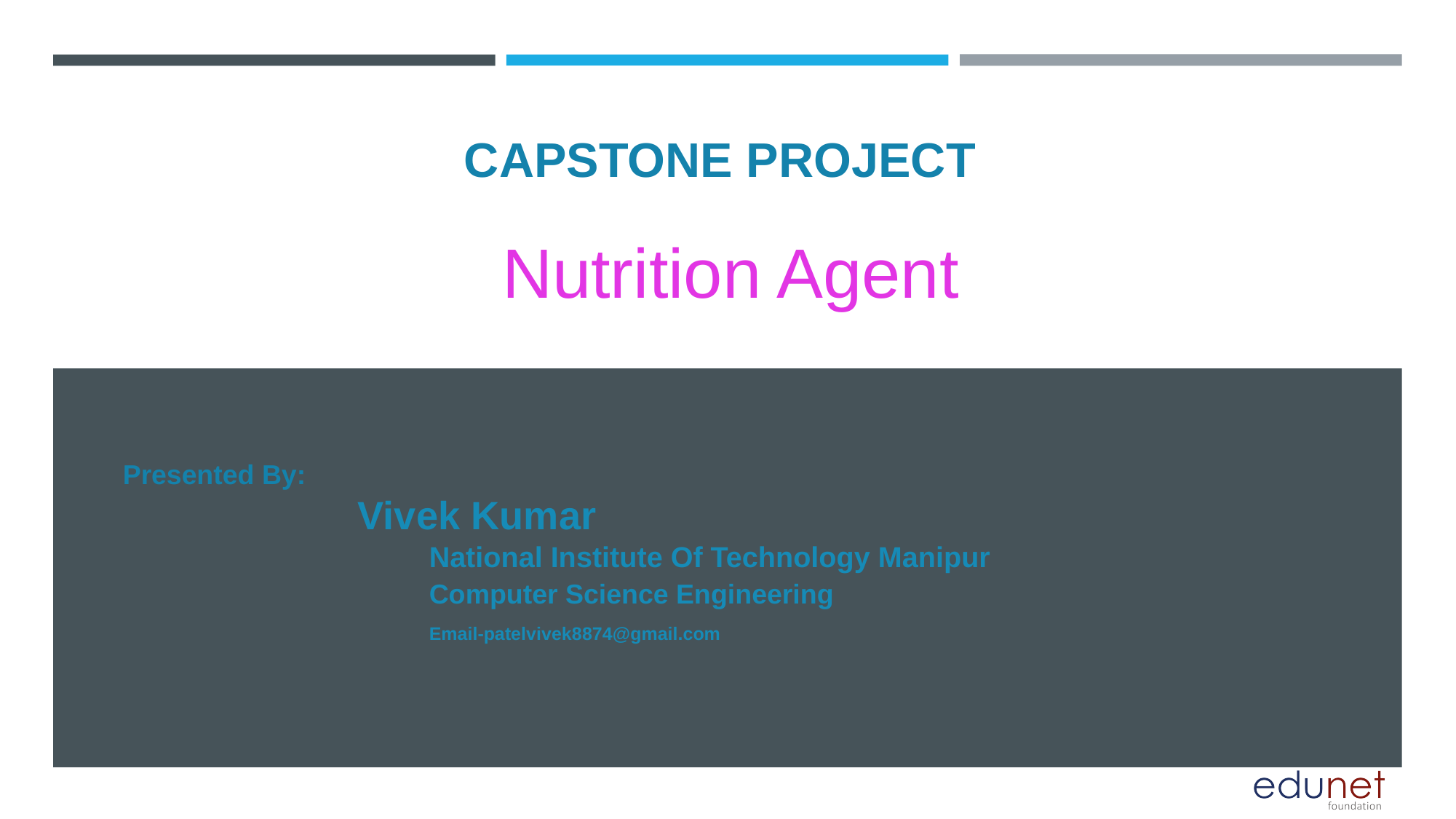

CAPSTONE PROJECT
# Nutrition Agent
Presented By:
  Vivek Kumar
    National Institute Of Technology Manipur
    Computer Science Engineering
    Email-patelvivek8874@gmail.com